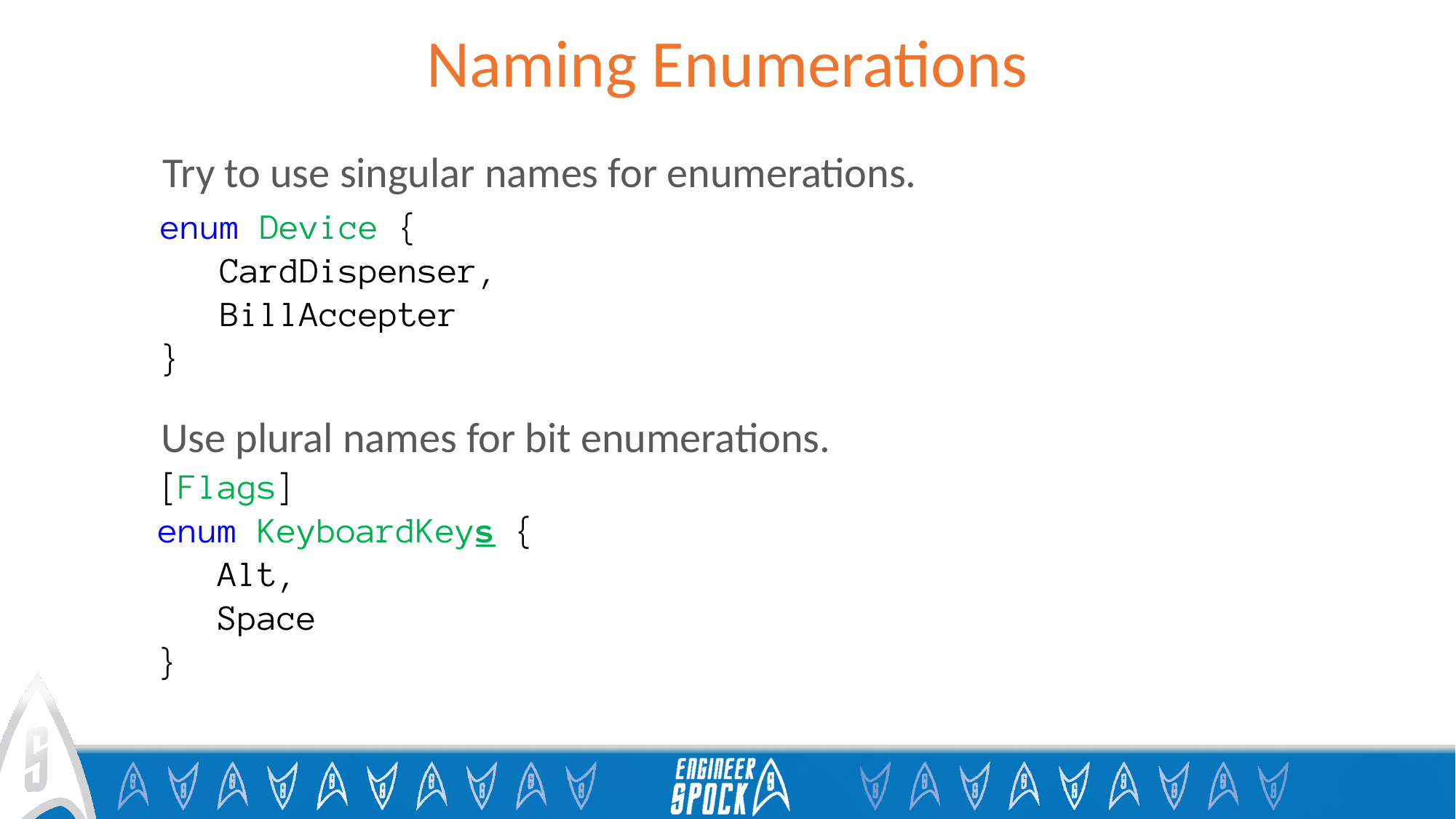

# Naming Enumerations
Try to use singular names for enumerations.
enum Device {
   CardDispenser,
   BillAccepter
}
Use plural names for bit enumerations.
[Flags]
enum KeyboardKeys {
   Alt,
   Space
}